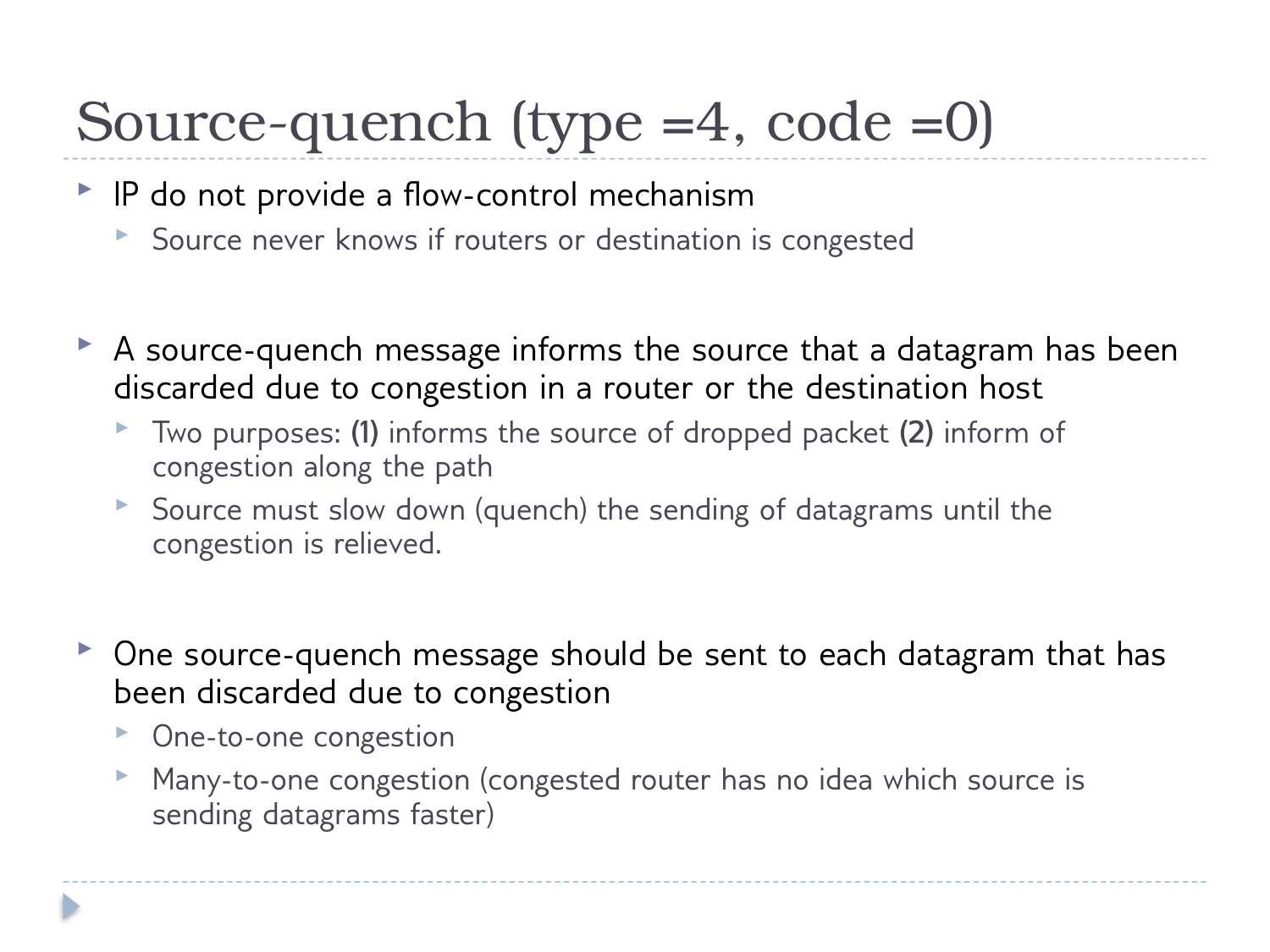

# Source-quench (type =4, code =0)
IP do not provide a flow-control mechanism
Source never knows if routers or destination is congested

A source-quench message informs the source that a datagram has been discarded due to congestion in a router or the destination host
Two purposes: (1) informs the source of dropped packet (2) inform of congestion along the path
Source must slow down (quench) the sending of datagrams until the congestion is relieved.

One source-quench message should be sent to each datagram that has been discarded due to congestion
One-to-one congestion
Many-to-one congestion (congested router has no idea which source is sending datagrams faster)